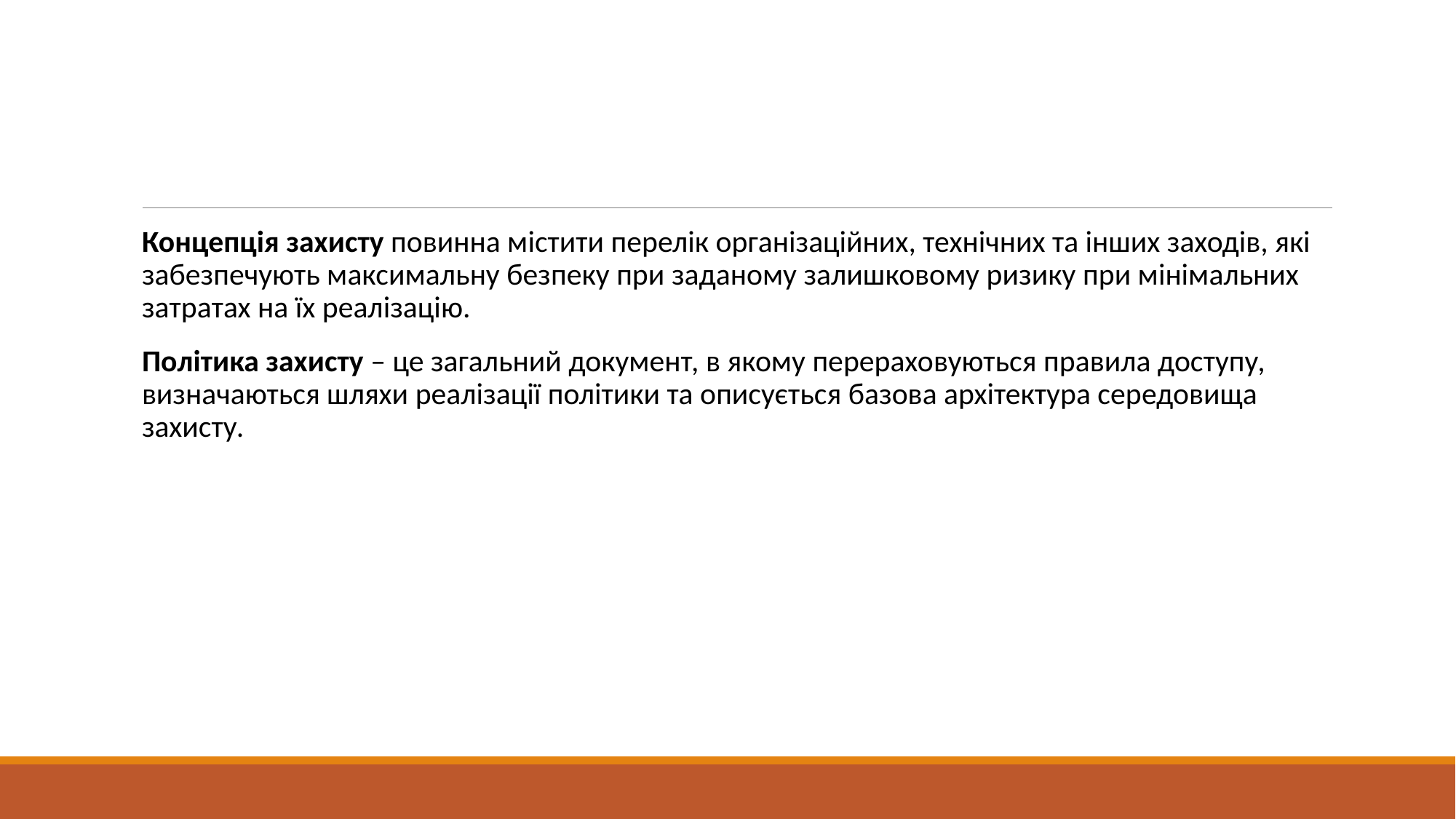

#
Концепція захисту повинна містити перелік організаційних, технічних та інших заходів, які забезпечують максимальну безпеку при заданому залишковому ризику при мінімальних затратах на їх реалізацію.
Політика захисту – це загальний документ, в якому перераховуються правила доступу, визначаються шляхи реалізації політики та описується базова архітектура середовища захисту.